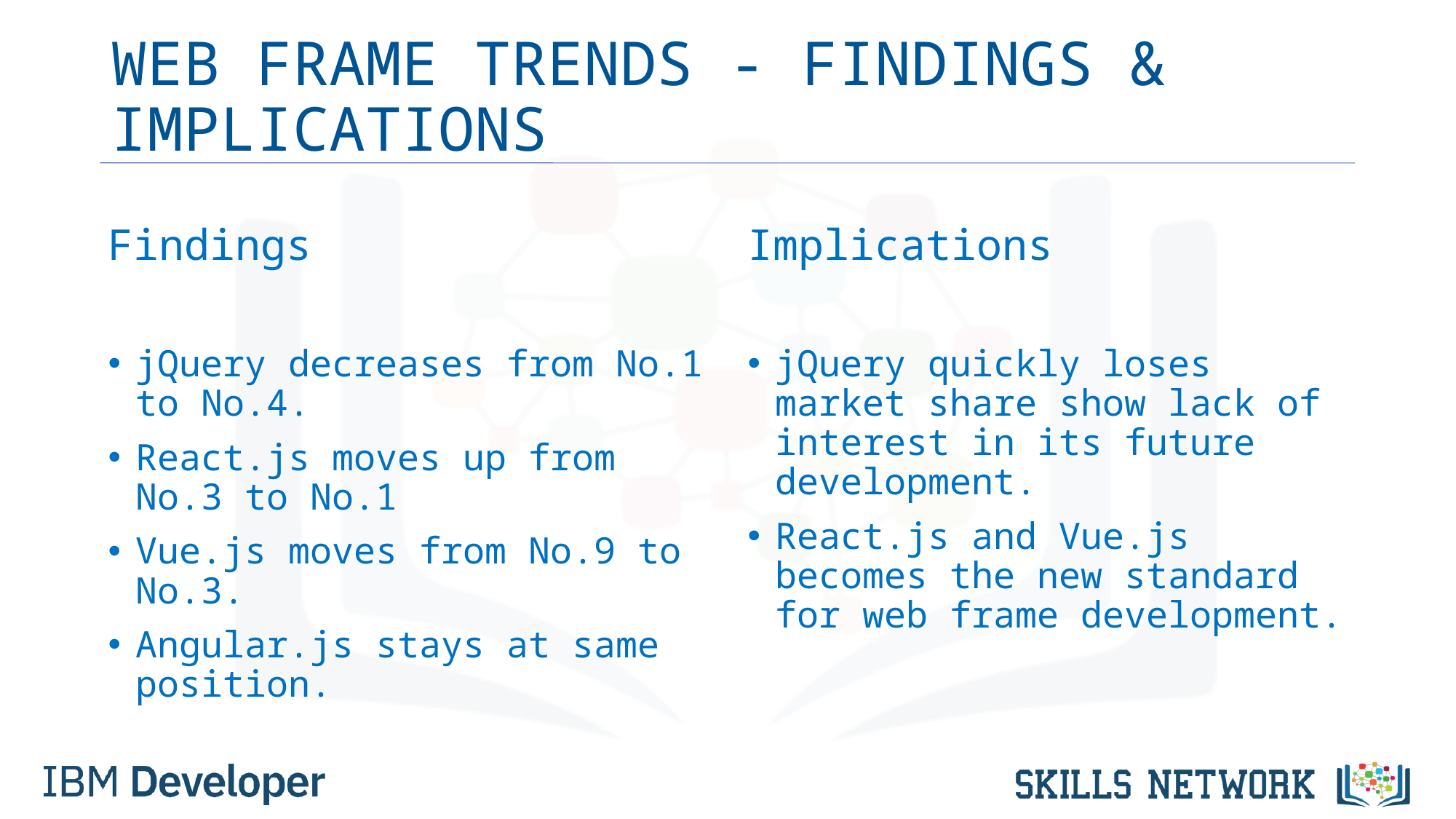

# WEB FRAME TRENDS - FINDINGS & IMPLICATIONS
Findings

jQuery decreases from No.1 to No.4.
React.js moves up from No.3 to No.1
Vue.js moves from No.9 to No.3.
Angular.js stays at same position.
Implications

jQuery quickly loses market share show lack of interest in its future development.
React.js and Vue.js becomes the new standard for web frame development.